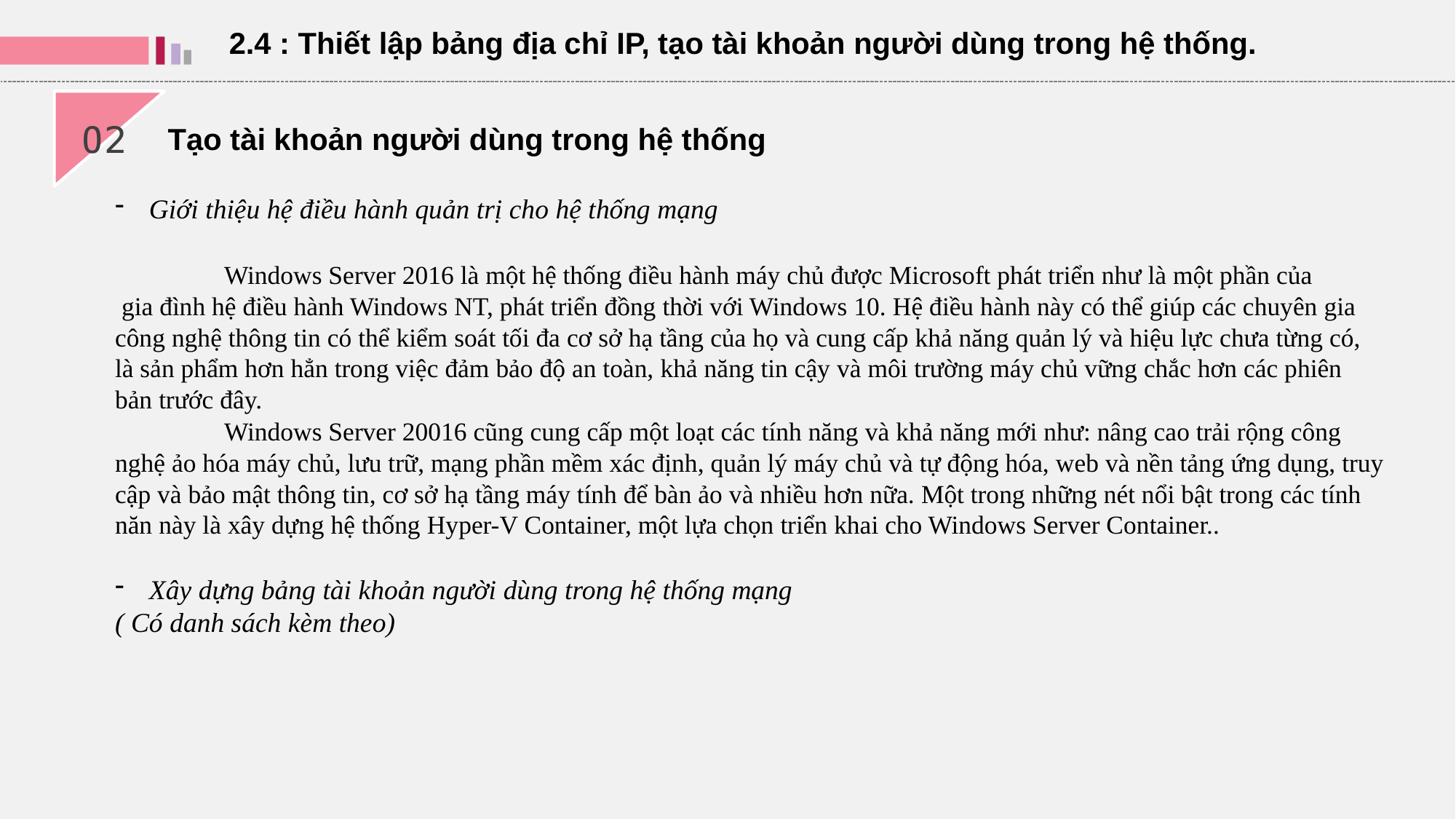

2.4 : Thiết lập bảng địa chỉ IP, tạo tài khoản người dùng trong hệ thống.

 Tạo tài khoản người dùng trong hệ thống
02
Giới thiệu hệ điều hành quản trị cho hệ thống mạng

	Windows Server 2016 là một hệ thống điều hành máy chủ được Microsoft phát triển như là một phần của
 gia đình hệ điều hành Windows NT, phát triển đồng thời với Windows 10. Hệ điều hành này có thể giúp các chuyên gia công nghệ thông tin có thể kiểm soát tối đa cơ sở hạ tầng của họ và cung cấp khả năng quản lý và hiệu lực chưa từng có, là sản phẩm hơn hẳn trong việc đảm bảo độ an toàn, khả năng tin cậy và môi trường máy chủ vững chắc hơn các phiên bản trước đây.
	Windows Server 20016 cũng cung cấp một loạt các tính năng và khả năng mới như: nâng cao trải rộng công nghệ ảo hóa máy chủ, lưu trữ, mạng phần mềm xác định, quản lý máy chủ và tự động hóa, web và nền tảng ứng dụng, truy cập và bảo mật thông tin, cơ sở hạ tầng máy tính để bàn ảo và nhiều hơn nữa. Một trong những nét nổi bật trong các tính năn này là xây dựng hệ thống Hyper-V Container, một lựa chọn triển khai cho Windows Server Container..

Xây dựng bảng tài khoản người dùng trong hệ thống mạng
( Có danh sách kèm theo)